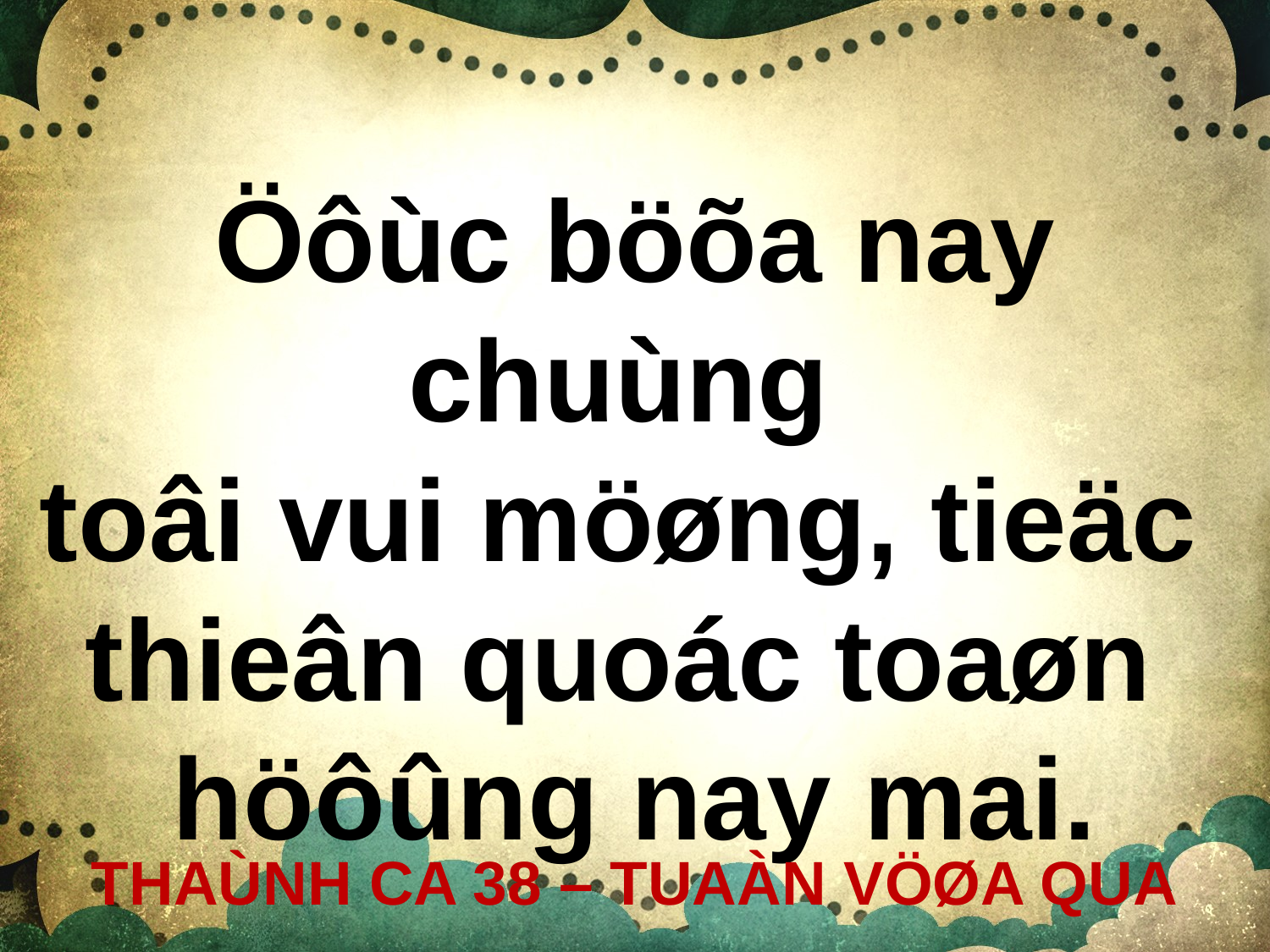

Öôùc böõa nay chuùng
toâi vui möøng, tieäc
thieân quoác toaøn
höôûng nay mai.
THAÙNH CA 38 – TUAÀN VÖØA QUA